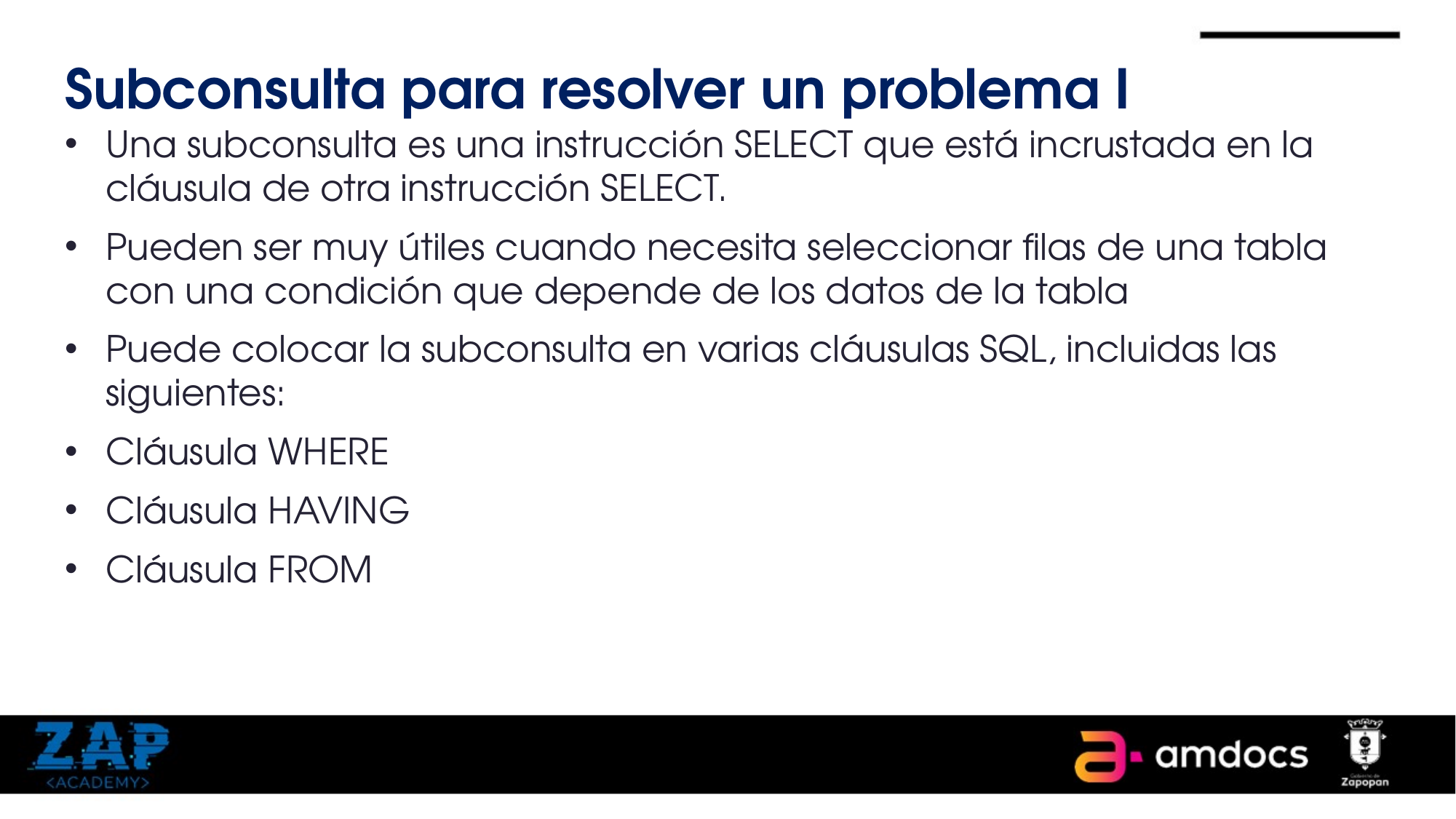

# Subconsulta para resolver un problema I
Una subconsulta es una instrucción SELECT que está incrustada en la cláusula de otra instrucción SELECT.
Pueden ser muy útiles cuando necesita seleccionar filas de una tabla con una condición que depende de los datos de la tabla
Puede colocar la subconsulta en varias cláusulas SQL, incluidas las siguientes:
Cláusula WHERE
Cláusula HAVING
Cláusula FROM